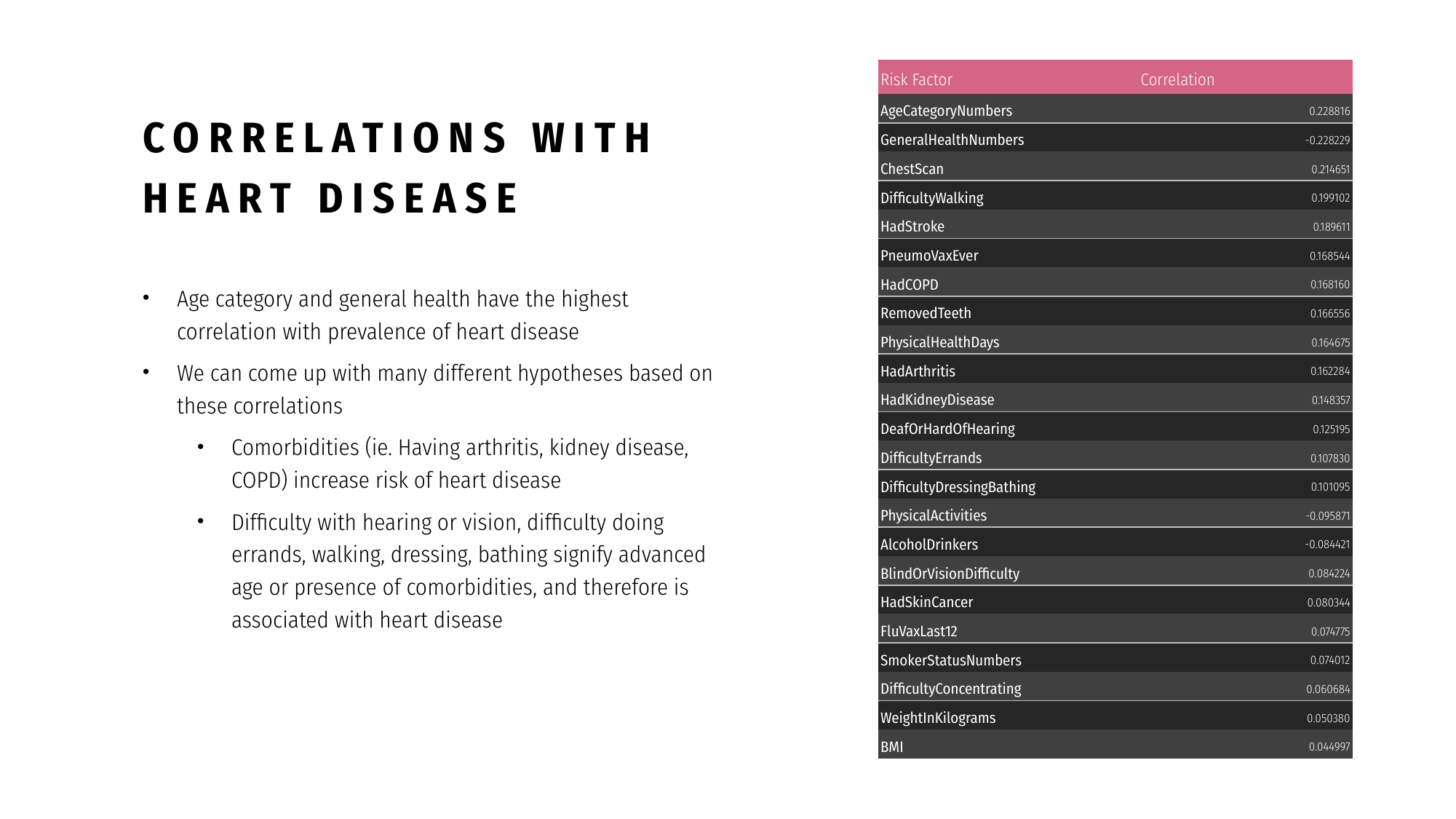

| Risk Factor | Correlation |
| --- | --- |
| AgeCategoryNumbers | 0.228816 |
| GeneralHealthNumbers | -0.228229 |
| ChestScan | 0.214651 |
| DifficultyWalking | 0.199102 |
| HadStroke | 0.189611 |
| PneumoVaxEver | 0.168544 |
| HadCOPD | 0.168160 |
| RemovedTeeth | 0.166556 |
| PhysicalHealthDays | 0.164675 |
| HadArthritis | 0.162284 |
| HadKidneyDisease | 0.148357 |
| DeafOrHardOfHearing | 0.125195 |
| DifficultyErrands | 0.107830 |
| DifficultyDressingBathing | 0.101095 |
| PhysicalActivities | -0.095871 |
| AlcoholDrinkers | -0.084421 |
| BlindOrVisionDifficulty | 0.084224 |
| HadSkinCancer | 0.080344 |
| FluVaxLast12 | 0.074775 |
| SmokerStatusNumbers | 0.074012 |
| DifficultyConcentrating | 0.060684 |
| WeightInKilograms | 0.050380 |
| BMI | 0.044997 |
# Correlations with heart disease
Age category and general health have the highest correlation with prevalence of heart disease
We can come up with many different hypotheses based on these correlations
Comorbidities (ie. Having arthritis, kidney disease, COPD) increase risk of heart disease
Difficulty with hearing or vision, difficulty doing errands, walking, dressing, bathing signify advanced age or presence of comorbidities, and therefore is associated with heart disease